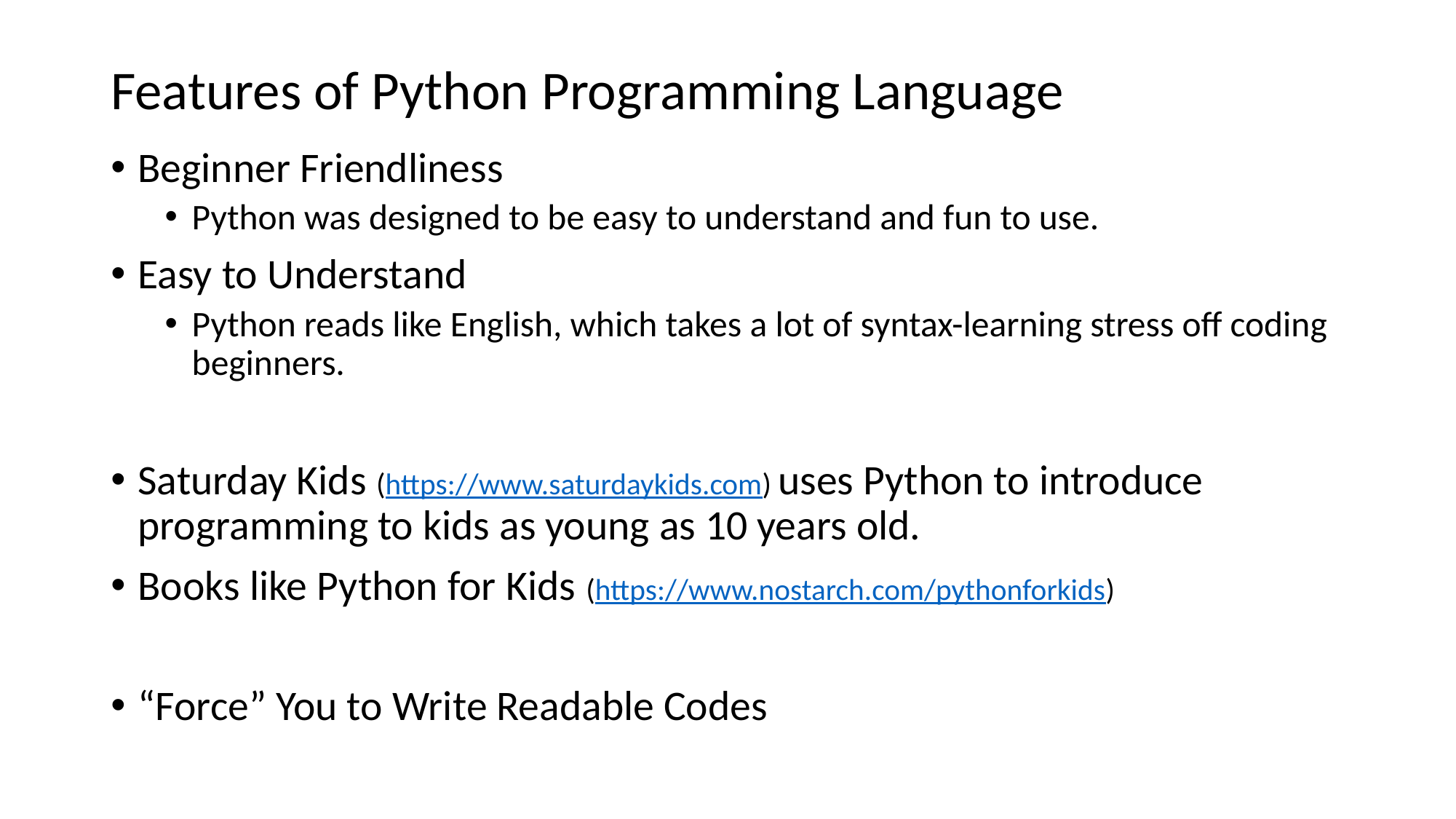

# Features of Python Programming Language
Beginner Friendliness
Python was designed to be easy to understand and fun to use.
Easy to Understand
Python reads like English, which takes a lot of syntax-learning stress off coding beginners.

Saturday Kids (https://www.saturdaykids.com) uses Python to introduce programming to kids as young as 10 years old.
Books like Python for Kids (https://www.nostarch.com/pythonforkids)

“Force” You to Write Readable Codes